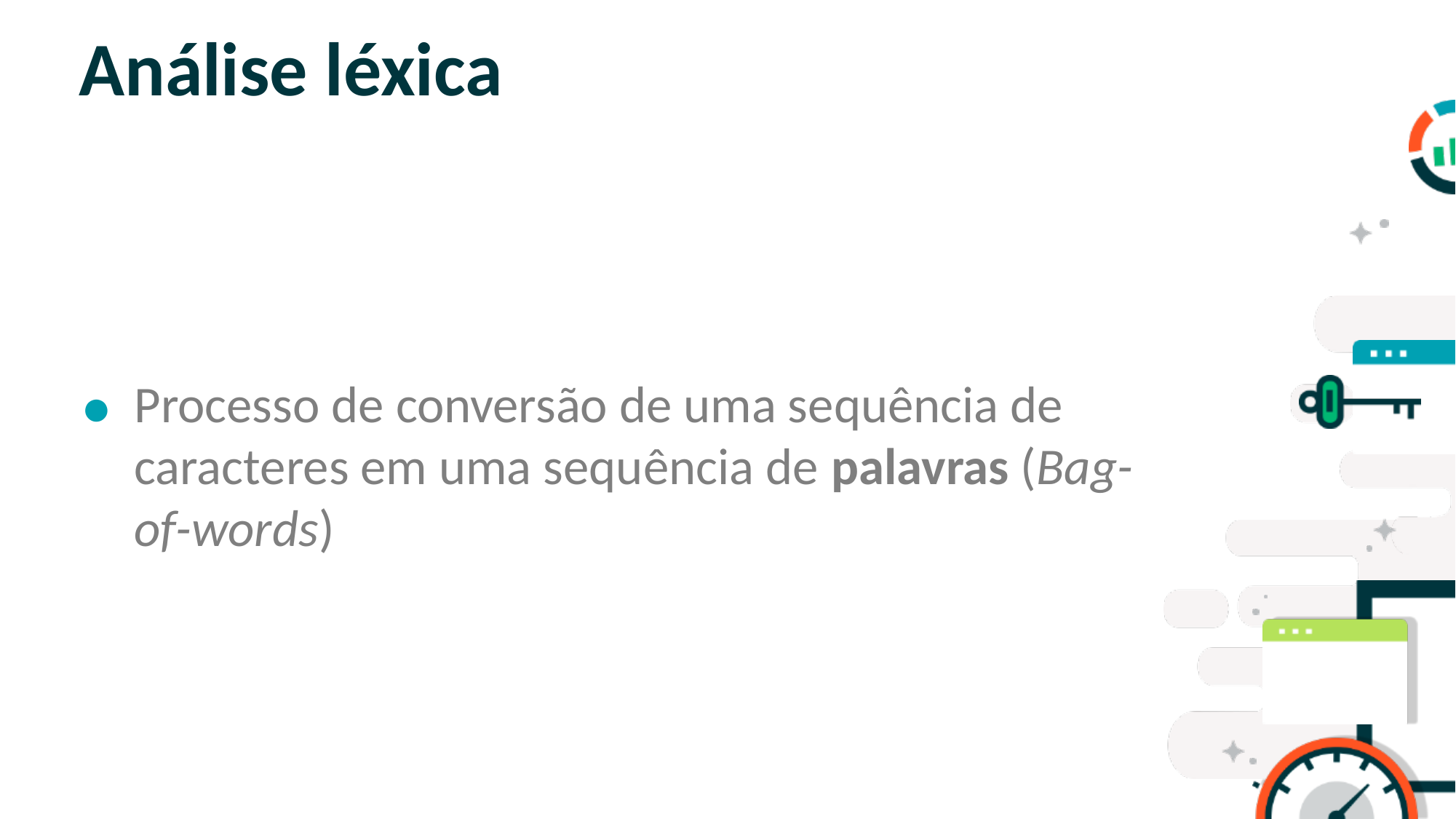

# Análise léxica
Processo de conversão de uma sequência de caracteres em uma sequência de palavras (Bag-of-words)
SLIDE PARA TEXTO CORRIDO
OBS: NÃO É ACONSELHÁVEL COLOCAR
MUITO TEXTO NOS SLIDES